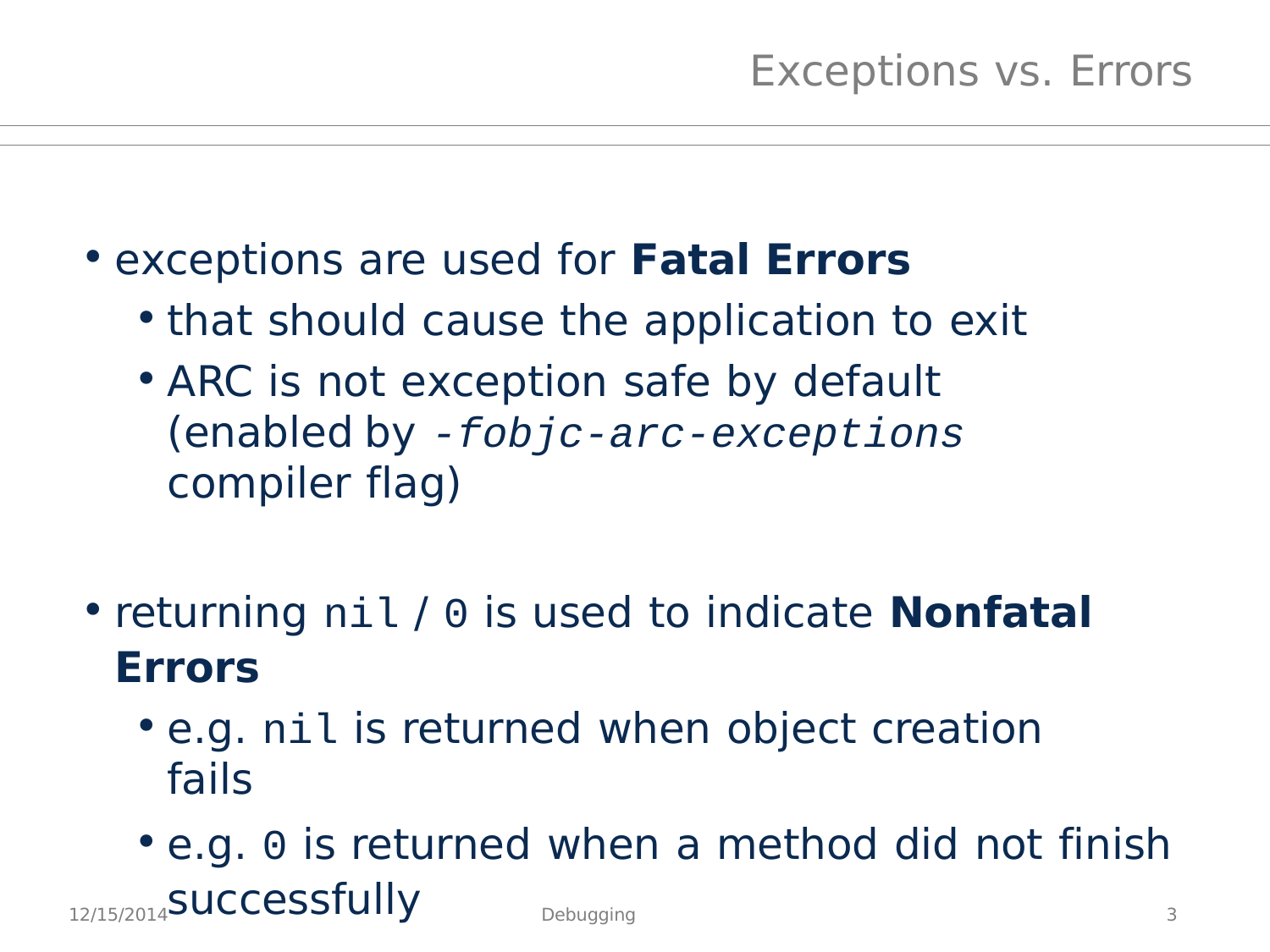

# Exceptions vs. Errors
exceptions are used for Fatal Errors
that should cause the application to exit
ARC is not exception safe by default (enabled by -fobjc-arc-exceptions compiler flag)

returning nil / 0 is used to indicate Nonfatal Errors
e.g. nil is returned when object creation fails
e.g. 0 is returned when a method did not finish successfully
12/15/2014
Debugging
3